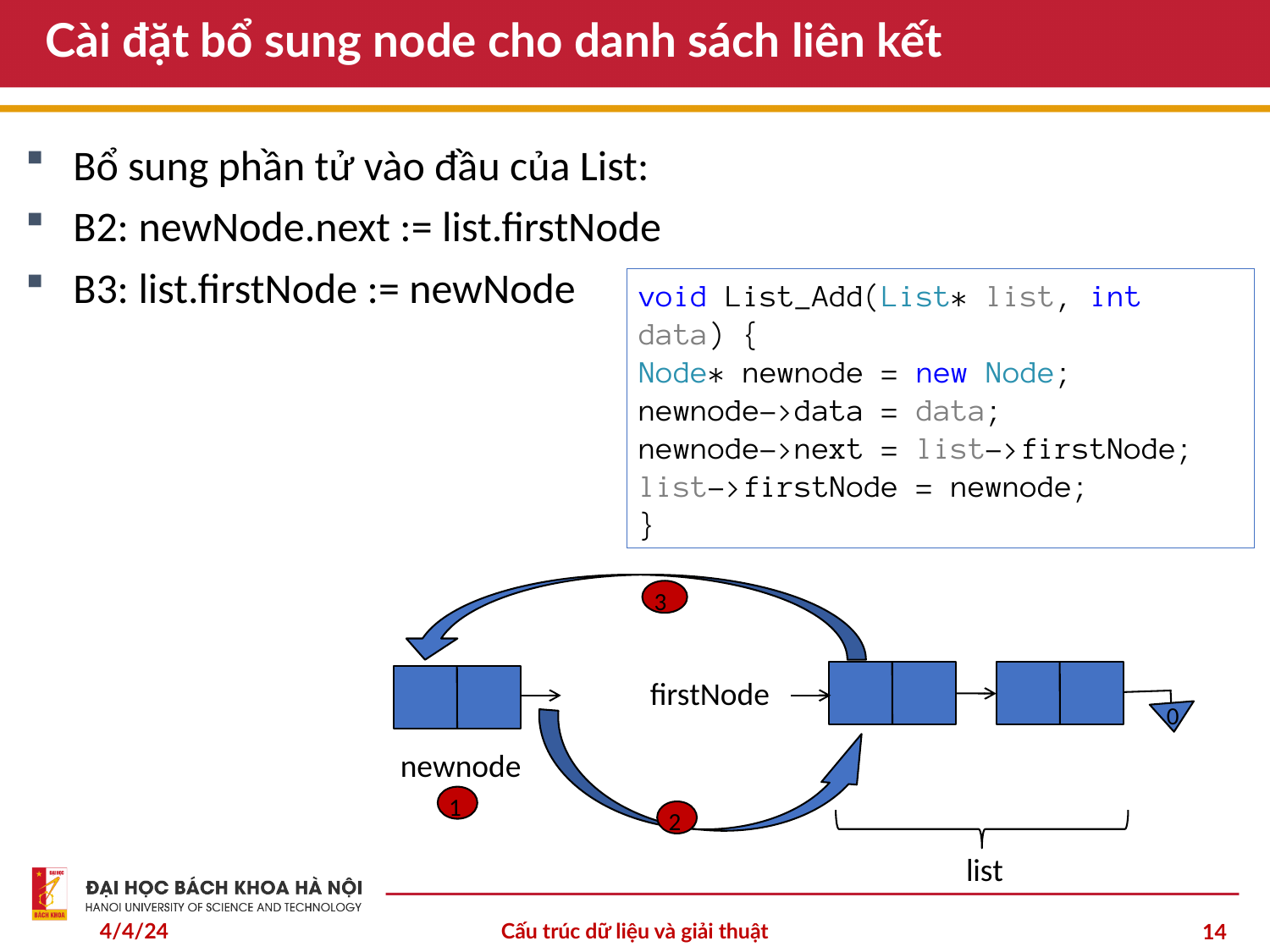

# Cài đặt bổ sung node cho danh sách liên kết
Bổ sung phần tử vào đầu của List:
B2: newNode.next := list.firstNode
B3: list.firstNode := newNode
void List_Add(List* list, int data) {
Node* newnode = new Node;
newnode->data = data;
newnode->next = list->firstNode;
list->firstNode = newnode;
}

 3

firstNode
0

list

newnode
 1

 2

4/4/24
Cấu trúc dữ liệu và giải thuật
14